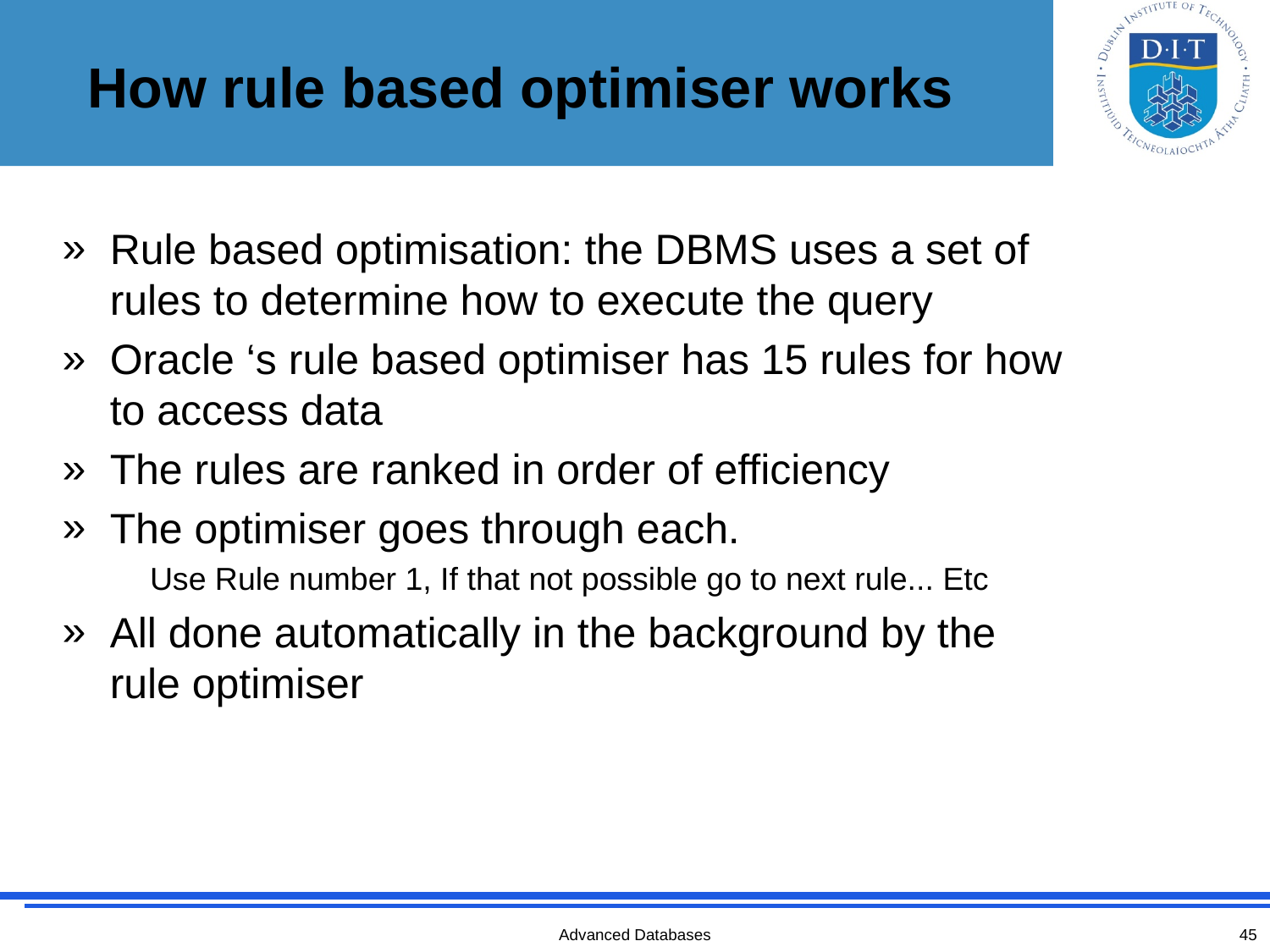

# How rule based optimiser works
Rule based optimisation: the DBMS uses a set of rules to determine how to execute the query
Oracle ‘s rule based optimiser has 15 rules for how to access data
The rules are ranked in order of efficiency
The optimiser goes through each.
Use Rule number 1, If that not possible go to next rule... Etc
All done automatically in the background by the rule optimiser

Advanced Databases
45